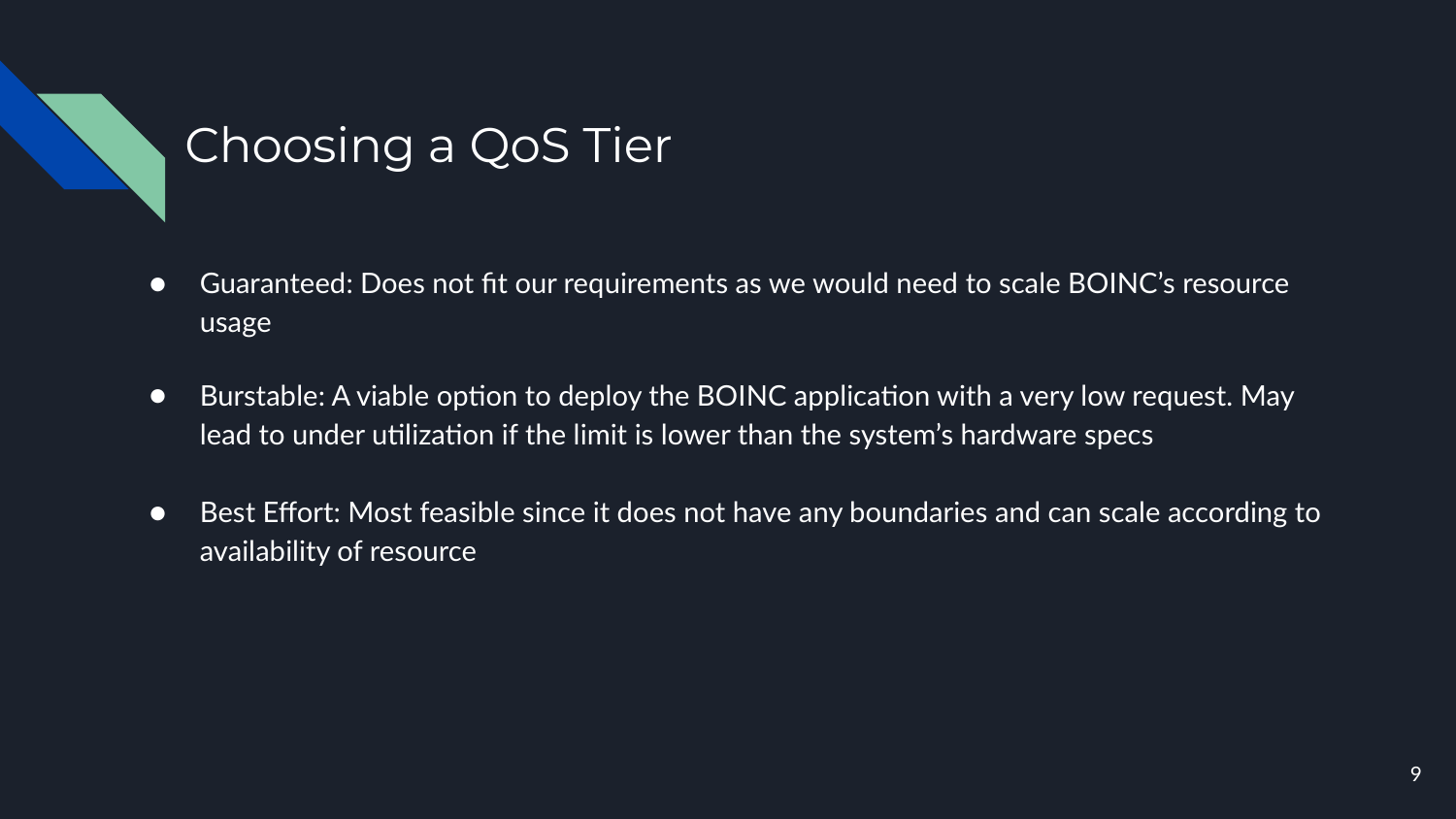

# Choosing a QoS Tier
Guaranteed: Does not fit our requirements as we would need to scale BOINC’s resource usage
Burstable: A viable option to deploy the BOINC application with a very low request. May lead to under utilization if the limit is lower than the system’s hardware specs
Best Effort: Most feasible since it does not have any boundaries and can scale according to availability of resource
9